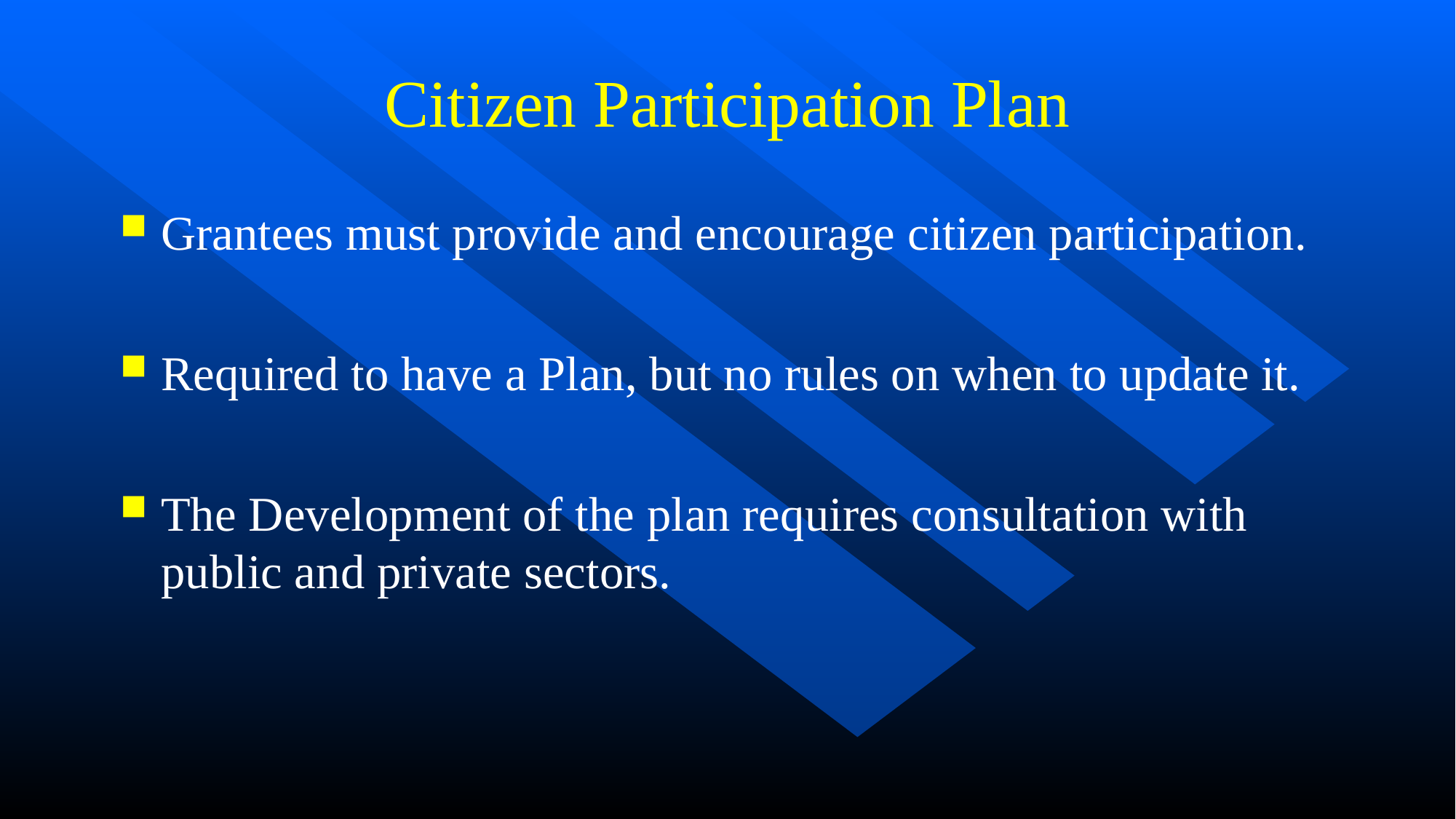

# Citizen Participation Plan
Grantees must provide and encourage citizen participation.

Required to have a Plan, but no rules on when to update it.

The Development of the plan requires consultation with public and private sectors.